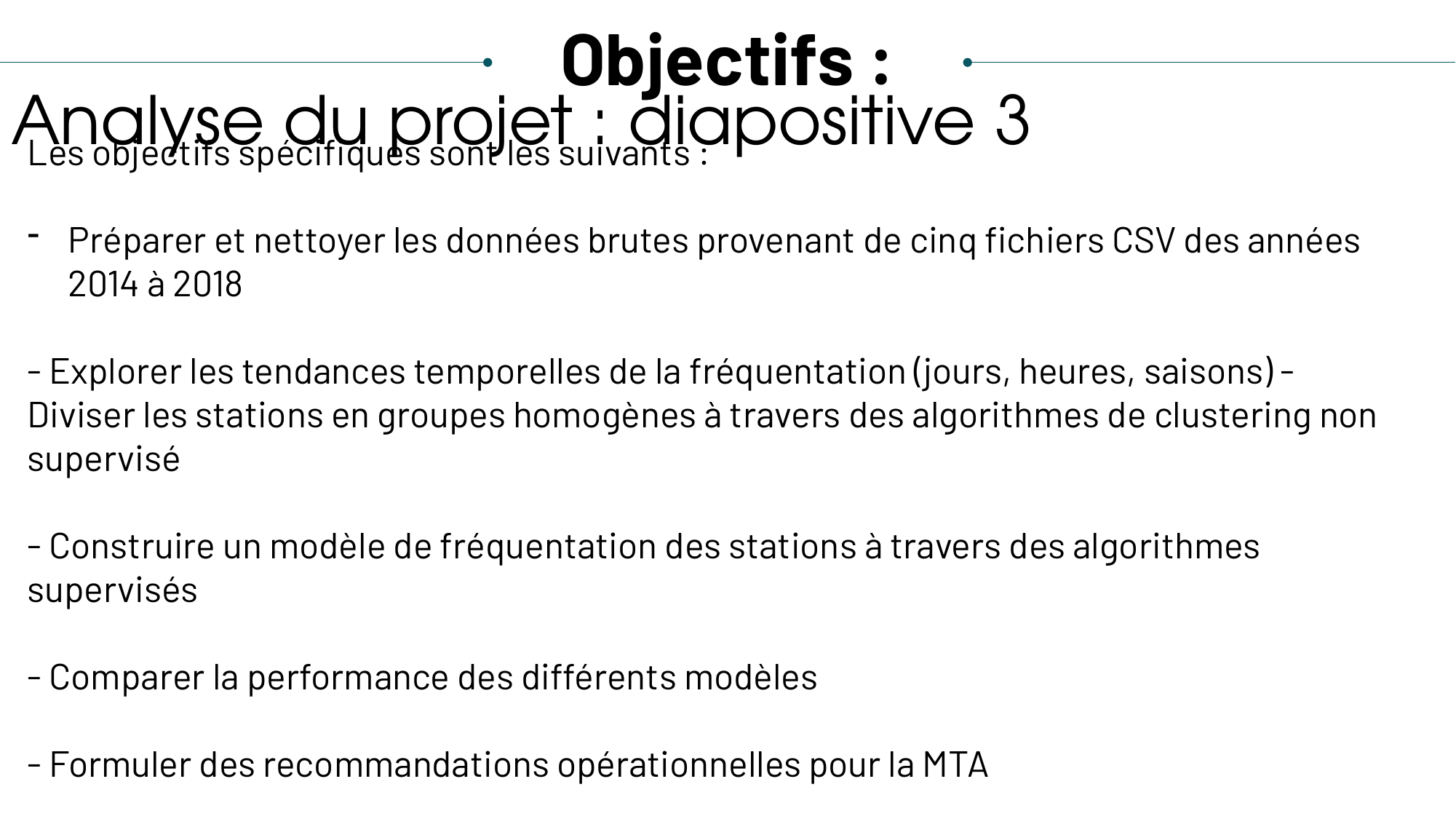

Objectifs :
Analyse du projet : diapositive 3
Les objectifs spécifiques sont les suivants :

Préparer et nettoyer les données brutes provenant de cinq fichiers CSV des années 2014 à 2018

- Explorer les tendances temporelles de la fréquentation (jours, heures, saisons) - Diviser les stations en groupes homogènes à travers des algorithmes de clustering non supervisé

- Construire un modèle de fréquentation des stations à travers des algorithmes supervisés

- Comparer la performance des différents modèles

- Formuler des recommandations opérationnelles pour la MTA

ANALYSE DE MARCHÉ
ANALYSE TECHNIQUE
ANALYSE ÉCONOMIQUE